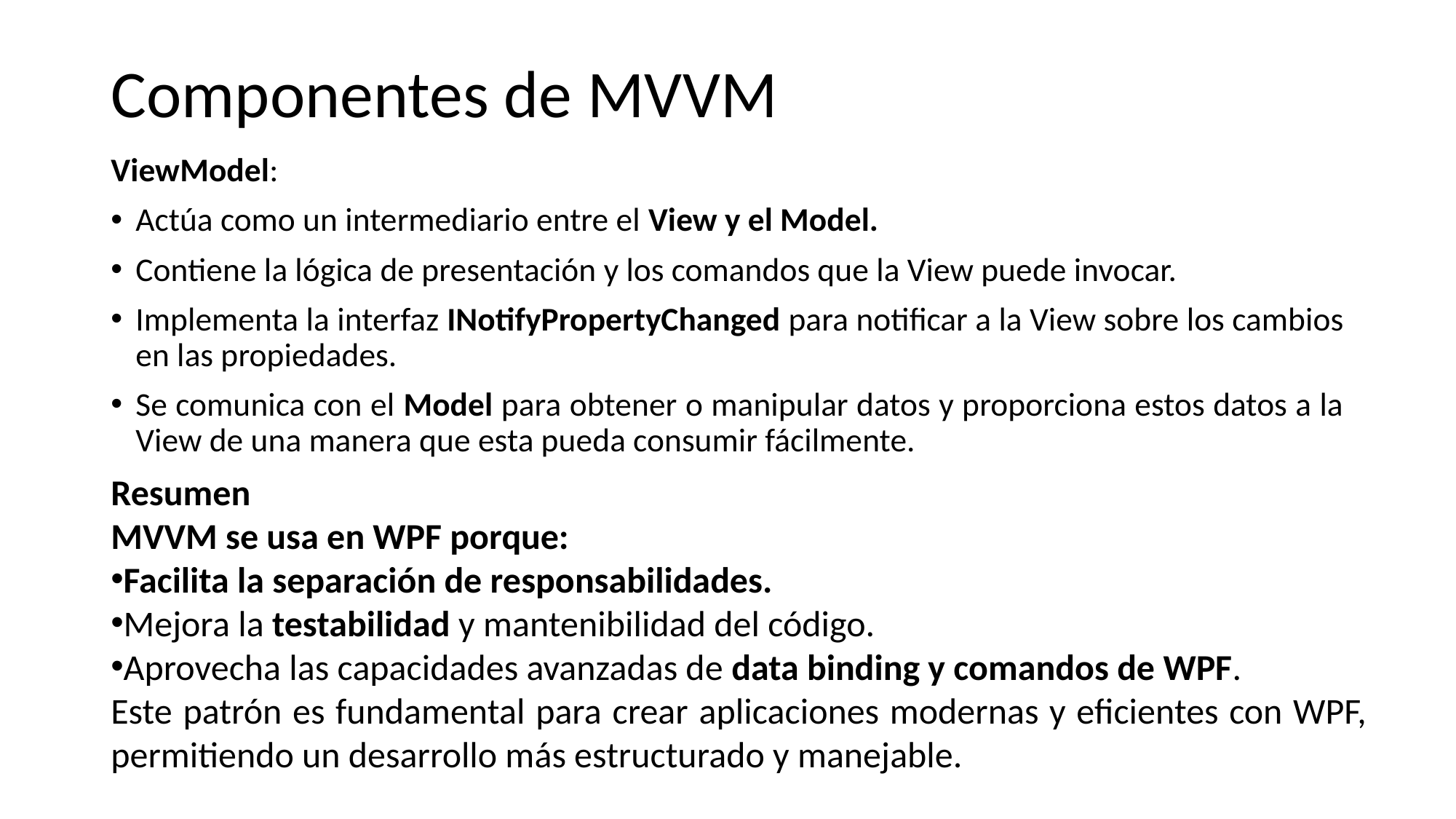

# Componentes de MVVM
ViewModel:
Actúa como un intermediario entre el View y el Model.
Contiene la lógica de presentación y los comandos que la View puede invocar.
Implementa la interfaz INotifyPropertyChanged para notificar a la View sobre los cambios en las propiedades.
Se comunica con el Model para obtener o manipular datos y proporciona estos datos a la View de una manera que esta pueda consumir fácilmente.
Resumen
MVVM se usa en WPF porque:
Facilita la separación de responsabilidades.
Mejora la testabilidad y mantenibilidad del código.
Aprovecha las capacidades avanzadas de data binding y comandos de WPF.
Este patrón es fundamental para crear aplicaciones modernas y eficientes con WPF, permitiendo un desarrollo más estructurado y manejable.